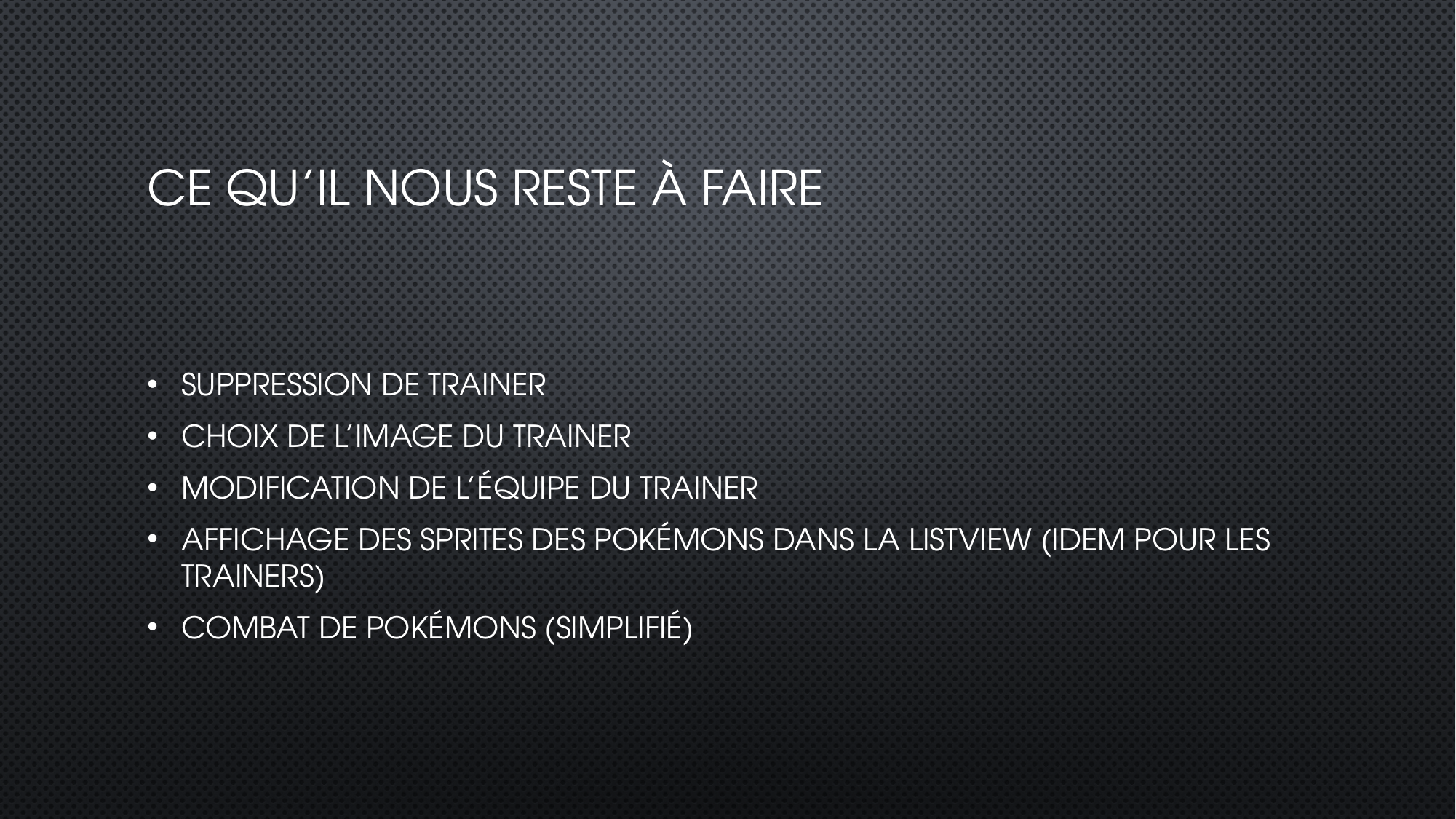

# Ce qu’il nous reste à faire
Suppression de trainer
Choix de l’image du trainer
Modification de l’équipe du trainer
Affichage des sprites des pokémons dans la ListView (idem pour les trainers)
Combat de pokémons (simplifié)